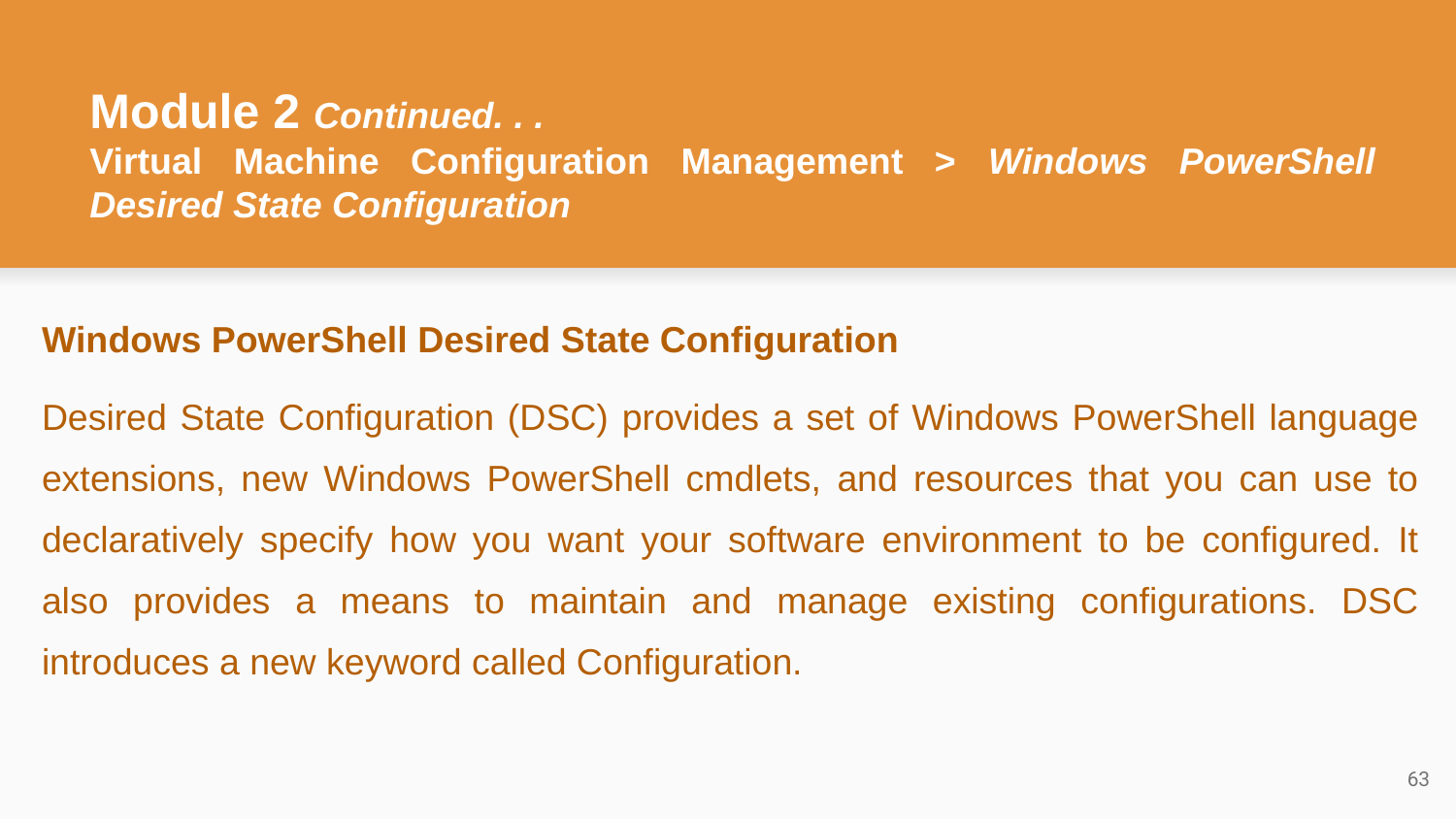

# Module 2 Continued. . .
Virtual Machine Configuration Management > Windows PowerShell Desired State Configuration
Windows PowerShell Desired State Configuration
Desired State Configuration (DSC) provides a set of Windows PowerShell language extensions, new Windows PowerShell cmdlets, and resources that you can use to declaratively specify how you want your software environment to be configured. It also provides a means to maintain and manage existing configurations. DSC introduces a new keyword called Configuration.
63